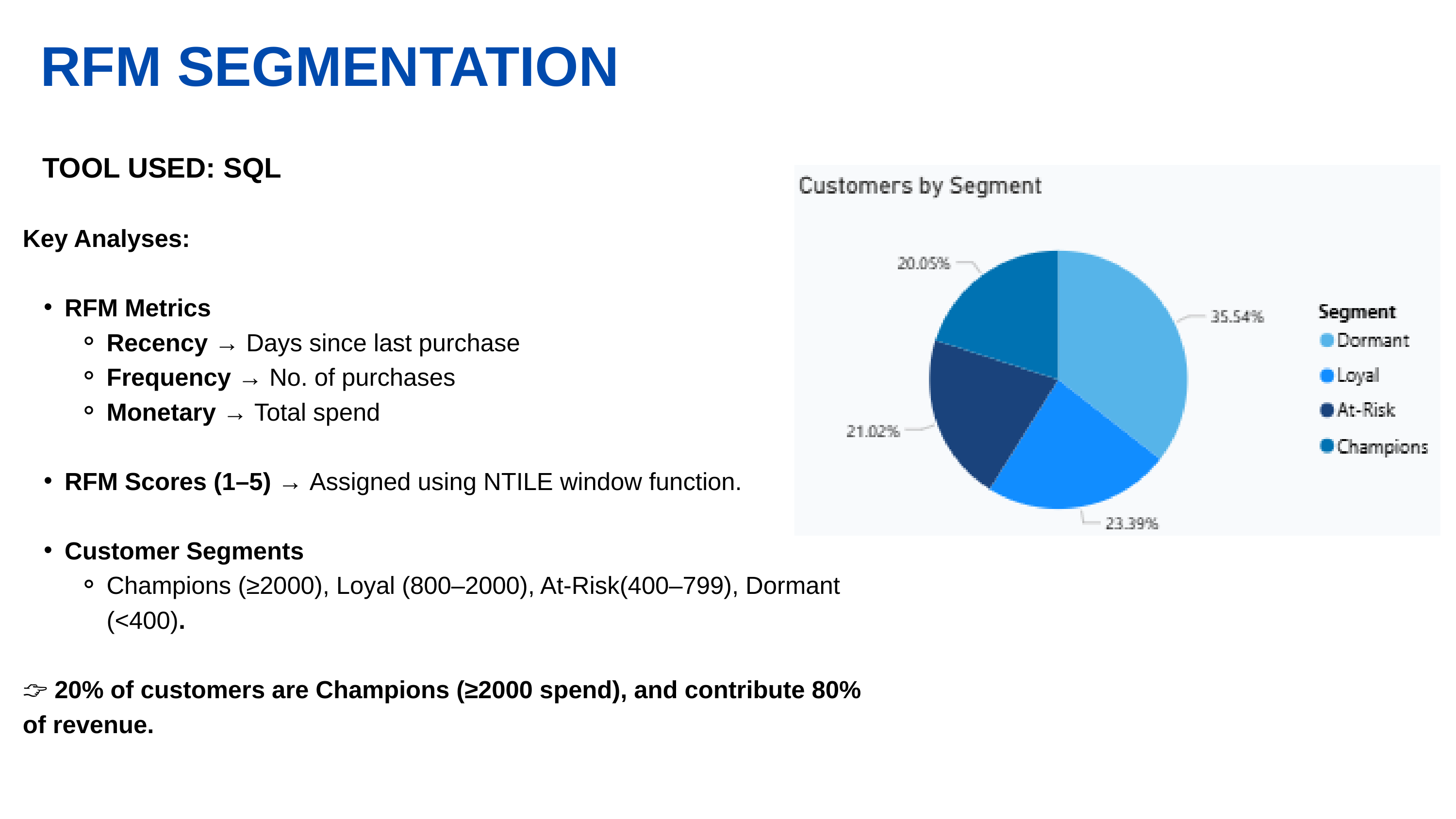

RFM SEGMENTATION
TOOL USED: SQL

Key Analyses:

RFM Metrics
Recency → Days since last purchase
Frequency → No. of purchases
Monetary → Total spend

RFM Scores (1–5) → Assigned using NTILE window function.

Customer Segments
Champions (≥2000), Loyal (800–2000), At-Risk(400–799), Dormant (<400).

👉 20% of customers are Champions (≥2000 spend), and contribute 80% of revenue.